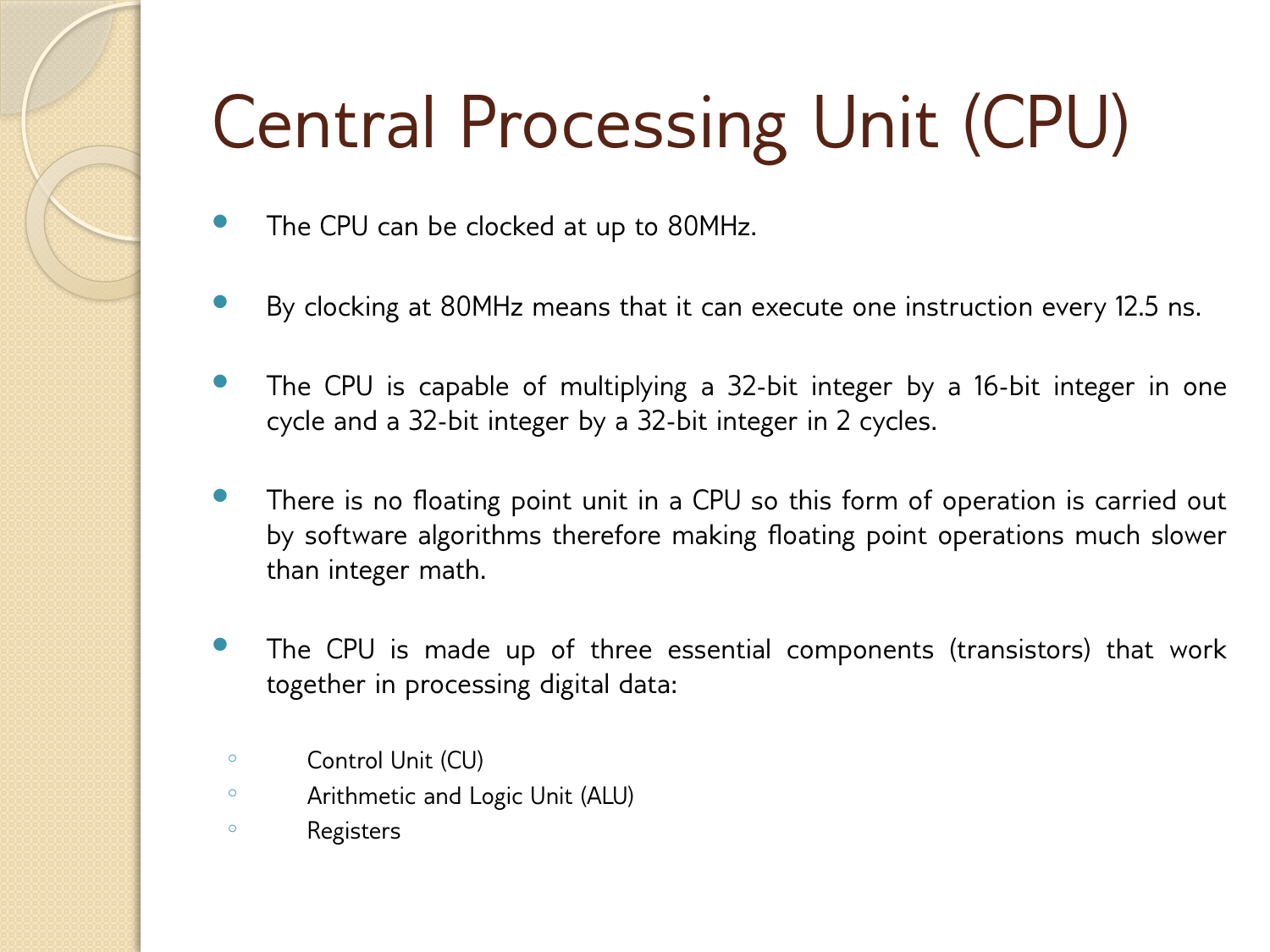

# Central Processing Unit (CPU)
The CPU can be clocked at up to 80MHz.

By clocking at 80MHz means that it can execute one instruction every 12.5 ns.

The CPU is capable of multiplying a 32-bit integer by a 16-bit integer in one cycle and a 32-bit integer by a 32-bit integer in 2 cycles.

There is no floating point unit in a CPU so this form of operation is carried out by software algorithms therefore making floating point operations much slower than integer math.

The CPU is made up of three essential components (transistors) that work together in processing digital data:

Control Unit (CU)
Arithmetic and Logic Unit (ALU)
Registers